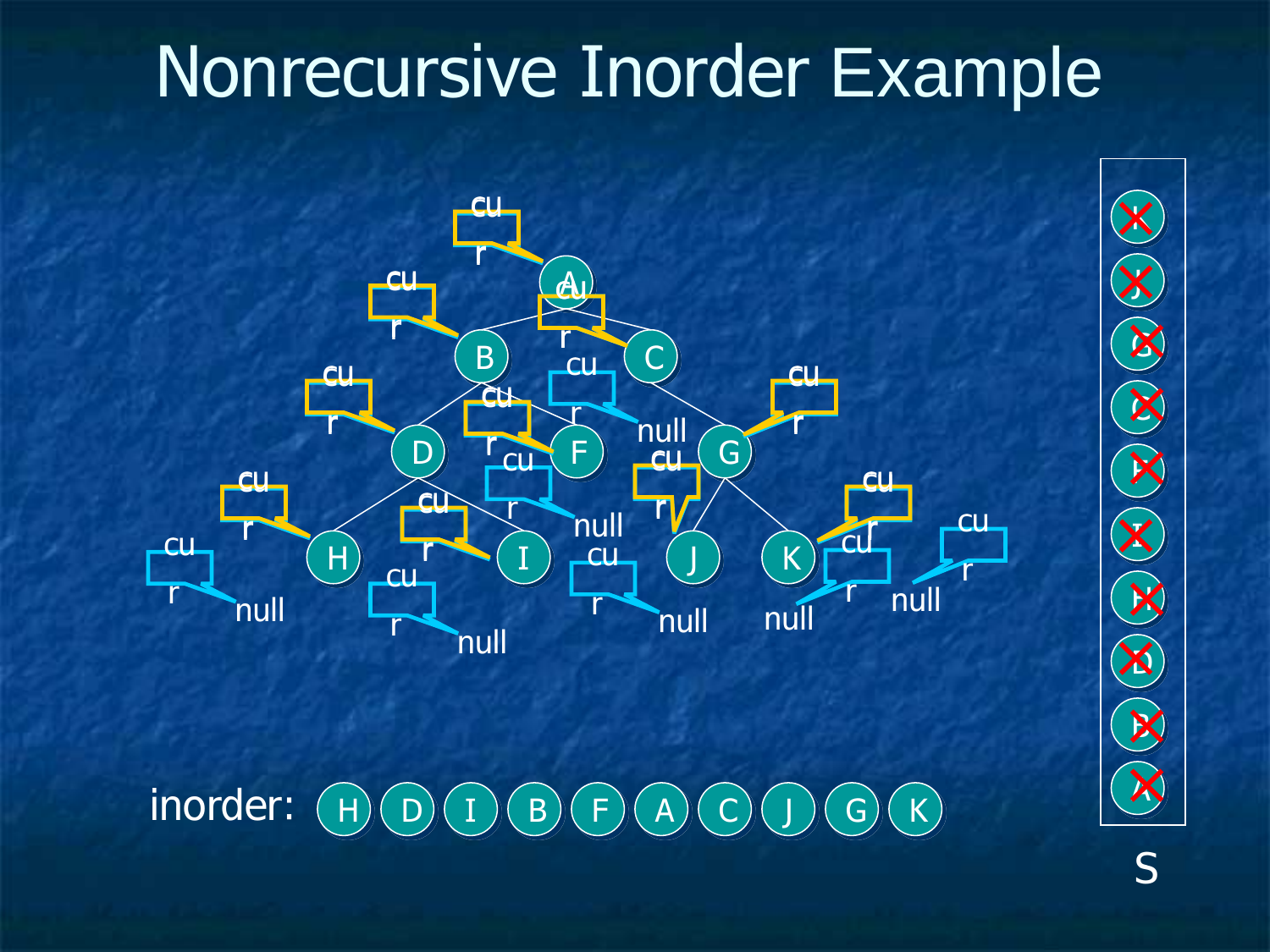

Nonrecursive Inorder Example

×
K
cur
cur
×
J
A
cur
cur
×
cur
cur
G
B
C
×
cur
cur
cur
C
cur
cur
cur
cur
null
×
D
F
G
F
cur
cur
cur
cur
cur
×
cur
cur
null
cur
I
cur
cur
H
I
J
K
cur
×
cur
cur
H
null
null
cur
null
null
×
null
D
×
B
×
A
inorder:
H
D
I
B
F
A
C
J
G
K
S